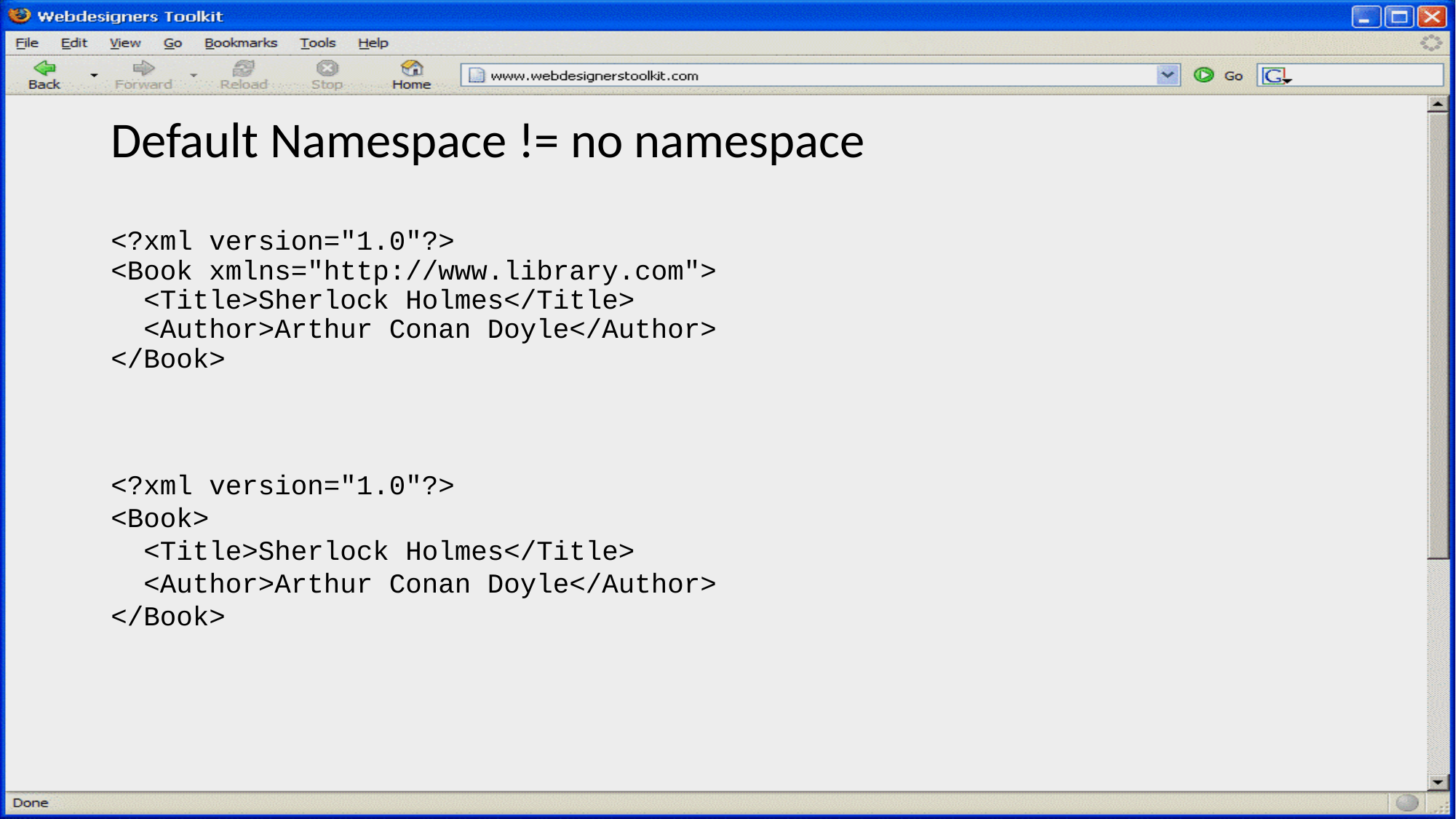

# Default Namespace != no namespace
<?xml version="1.0"?>
<Book xmlns="http://www.library.com">
  <Title>Sherlock Holmes</Title>
  <Author>Arthur Conan Doyle</Author>
</Book>
<?xml version="1.0"?>
<Book>
  <Title>Sherlock Holmes</Title>
  <Author>Arthur Conan Doyle</Author>
</Book>